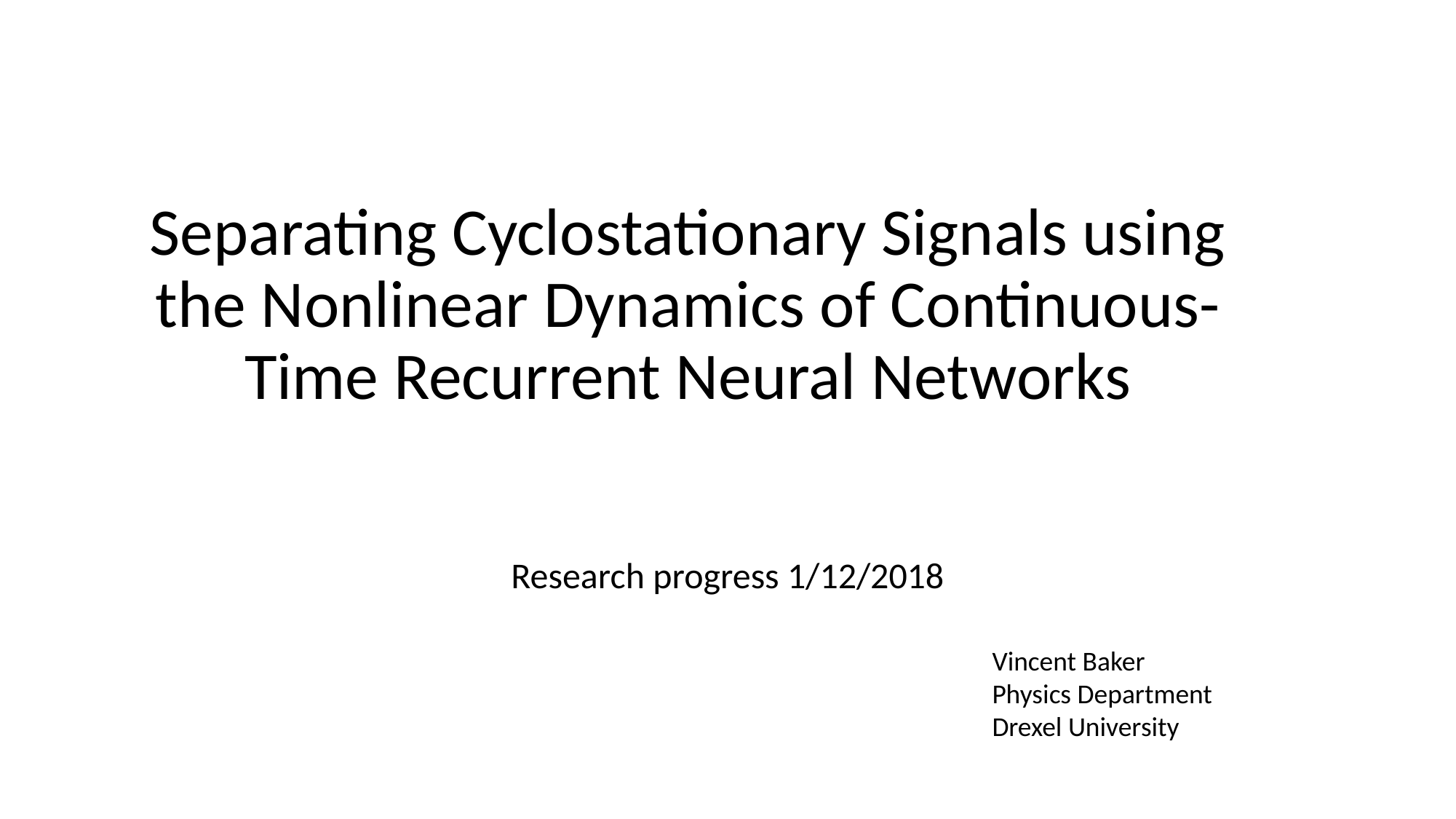

# Separating Cyclostationary Signals using the Nonlinear Dynamics of Continuous-Time Recurrent Neural Networks
Research progress 1/12/2018
Vincent Baker
Physics Department
Drexel University